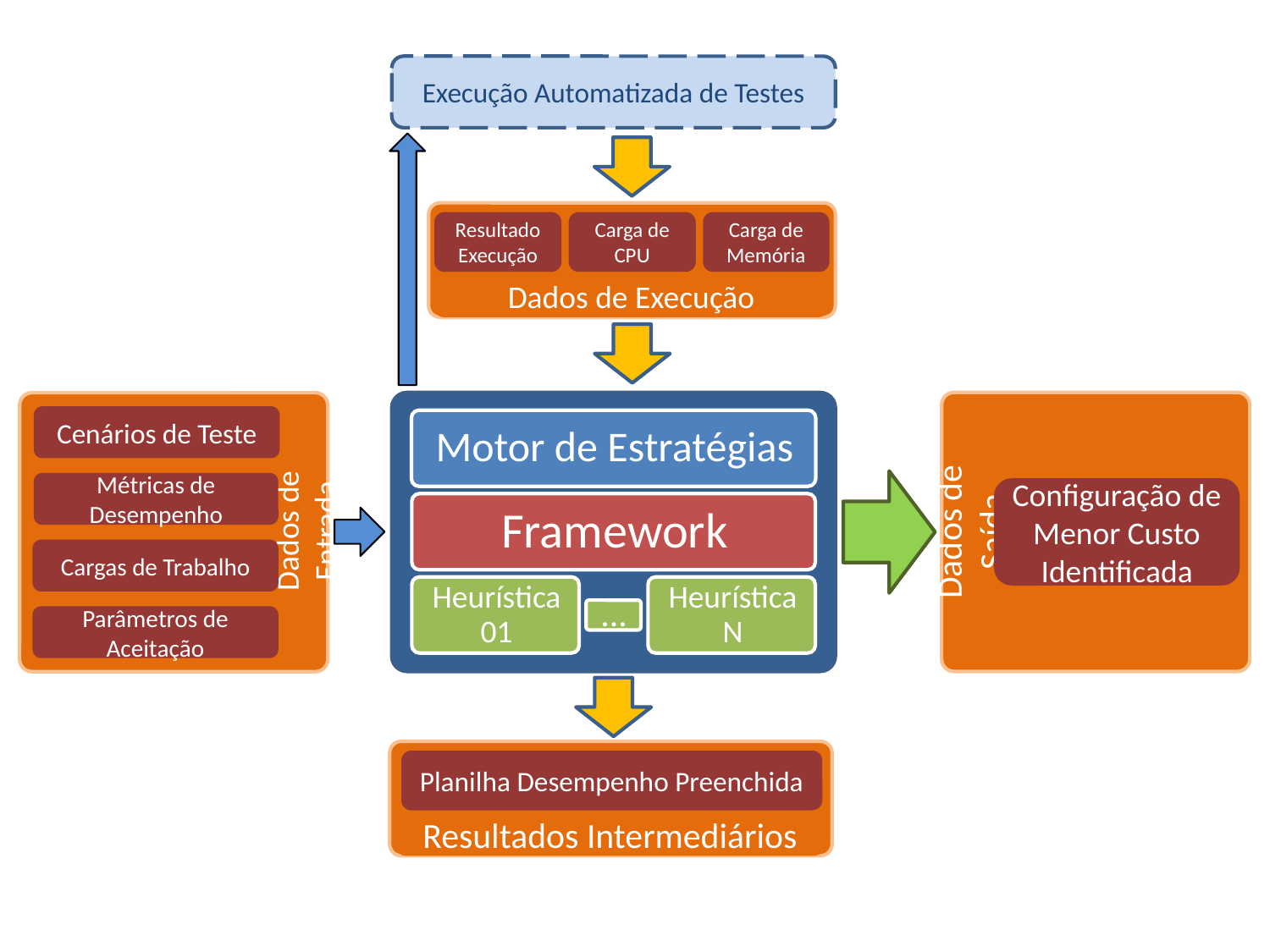

Execução Automatizada de Testes

Dados de Execução
Resultado Execução
Carga de CPU
Carga de Memória

Dados de Saída
Configuração de Menor Custo Identificada

Dados de Entrada
Cenários de Teste
Métricas de Desempenho
Cargas de Trabalho
Parâmetros de Aceitação
Motor de Estratégias
Framework
Heurística 01
...
Heurística N

Resultados Intermediários
Planilha Desempenho Preenchida